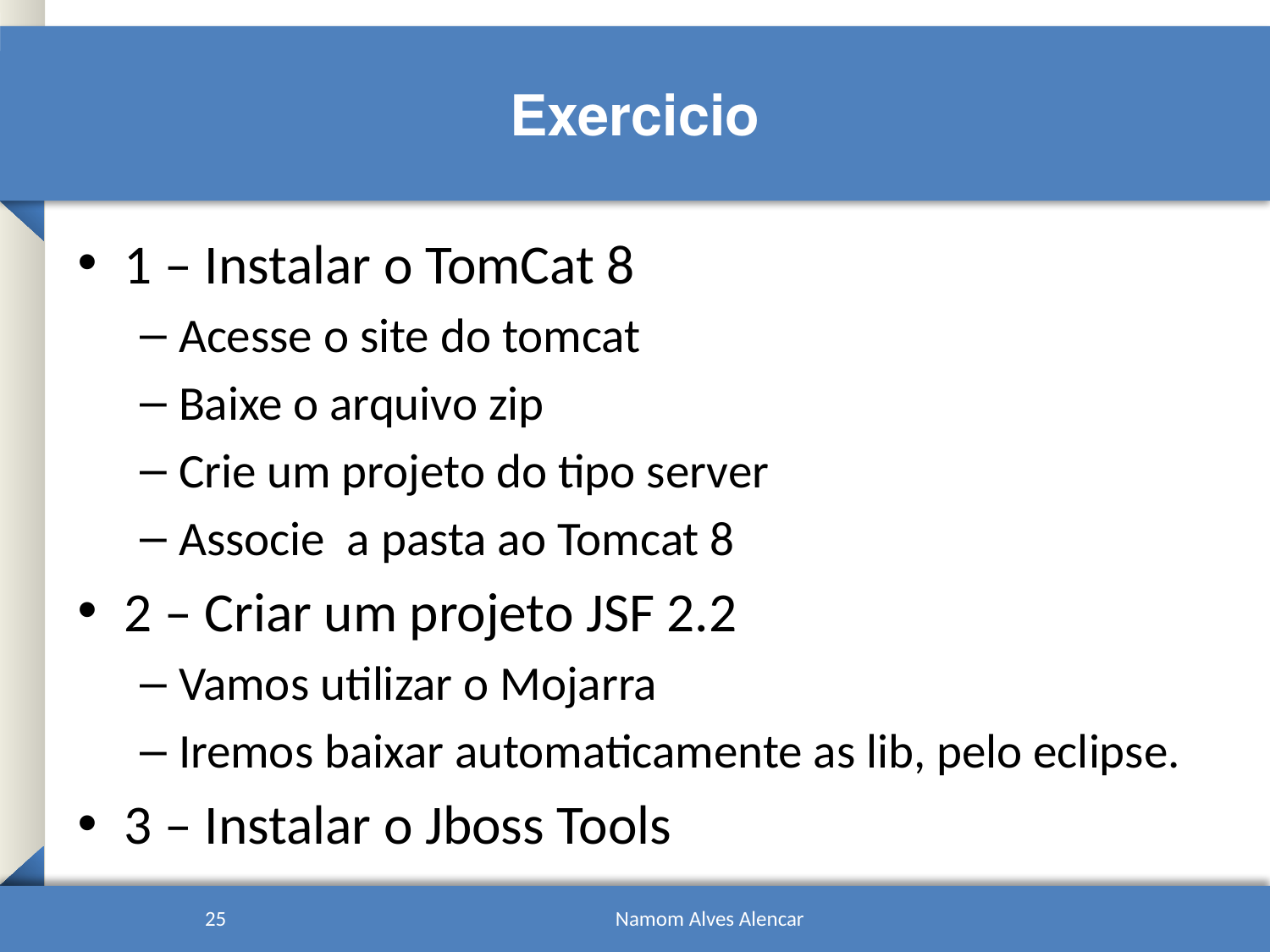

# Exercicio
1 – Instalar o TomCat 8
Acesse o site do tomcat
Baixe o arquivo zip
Crie um projeto do tipo server
Associe  a pasta ao Tomcat 8
2 – Criar um projeto JSF 2.2
Vamos utilizar o Mojarra
Iremos baixar automaticamente as lib, pelo eclipse.
3 – Instalar o Jboss Tools
25
Namom Alves Alencar